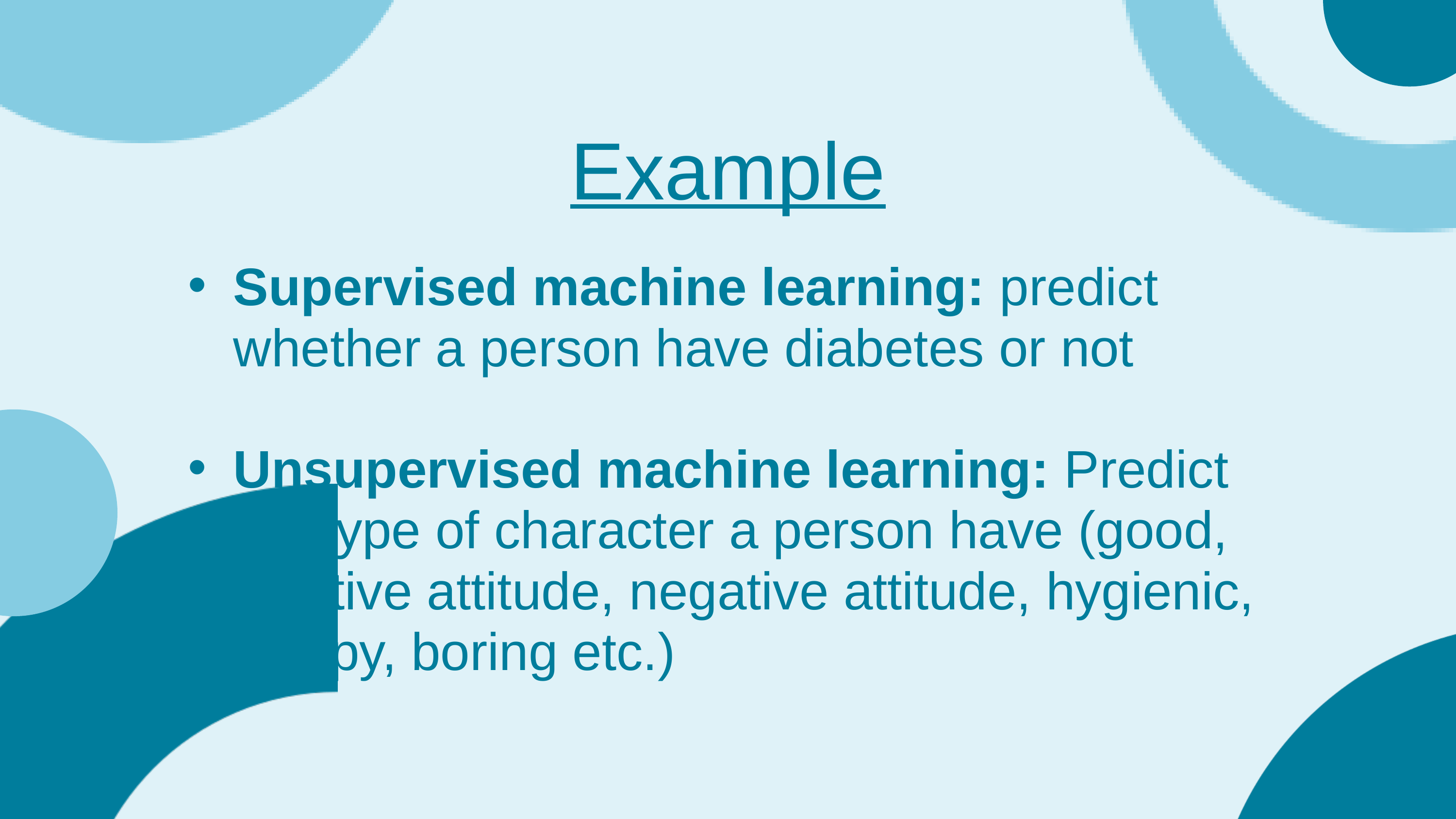

Example
Supervised machine learning: predict whether a person have diabetes or not

Unsupervised machine learning: Predict the type of character a person have (good, positive attitude, negative attitude, hygienic, sleepy, boring etc.)